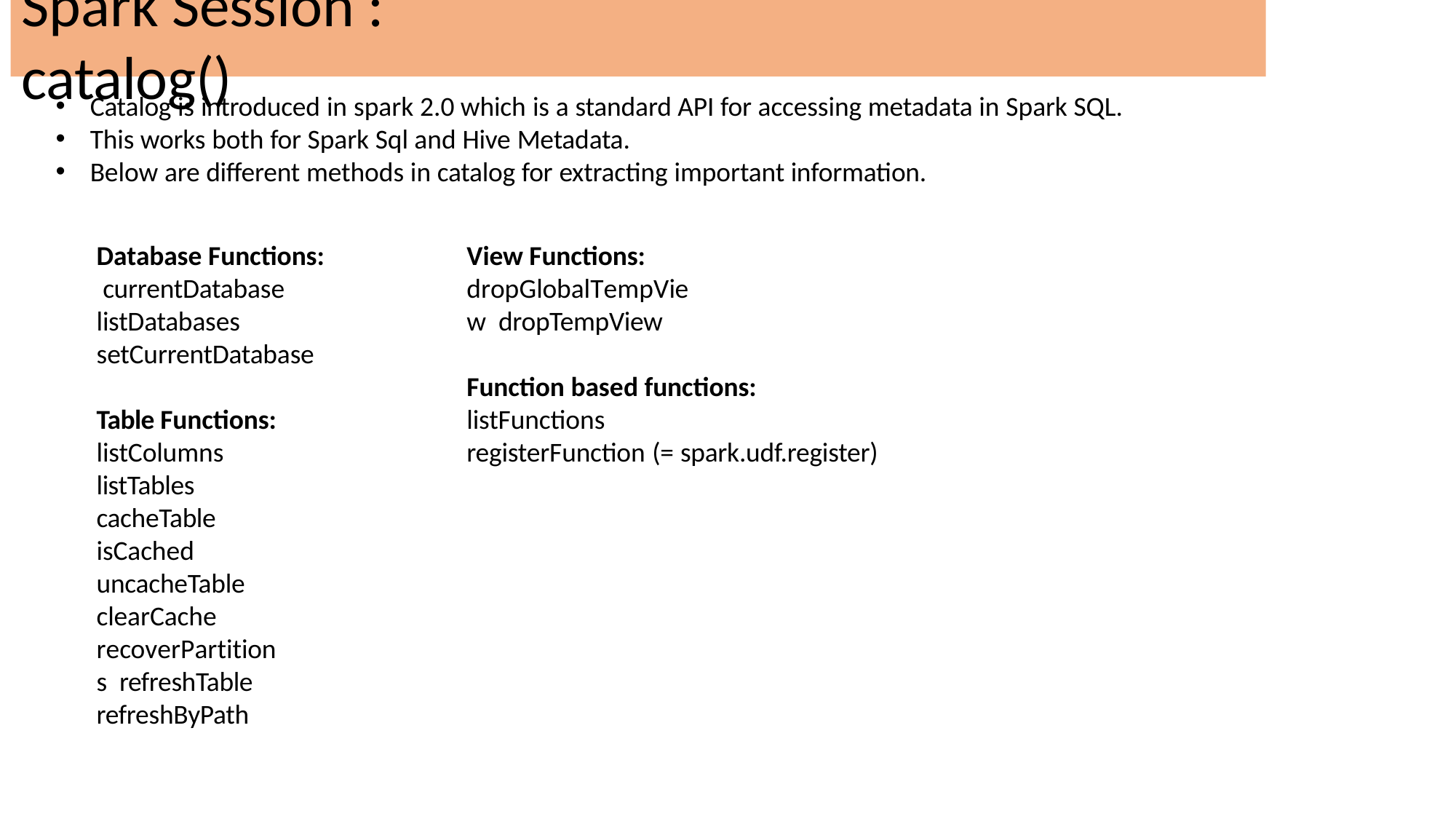

# Spark Session : catalog()
Catalog is introduced in spark 2.0 which is a standard API for accessing metadata in Spark SQL.
This works both for Spark Sql and Hive Metadata.
Below are different methods in catalog for extracting important information.
Database Functions:  currentDatabase  listDatabases  setCurrentDatabase
View Functions:  dropGlobalTempView  dropTempView
Function based functions:
listFunctions
registerFunction (= spark.udf.register)
Table Functions:  listColumns  listTables  cacheTable  isCached  uncacheTable  clearCache  recoverPartitions  refreshTable  refreshByPath